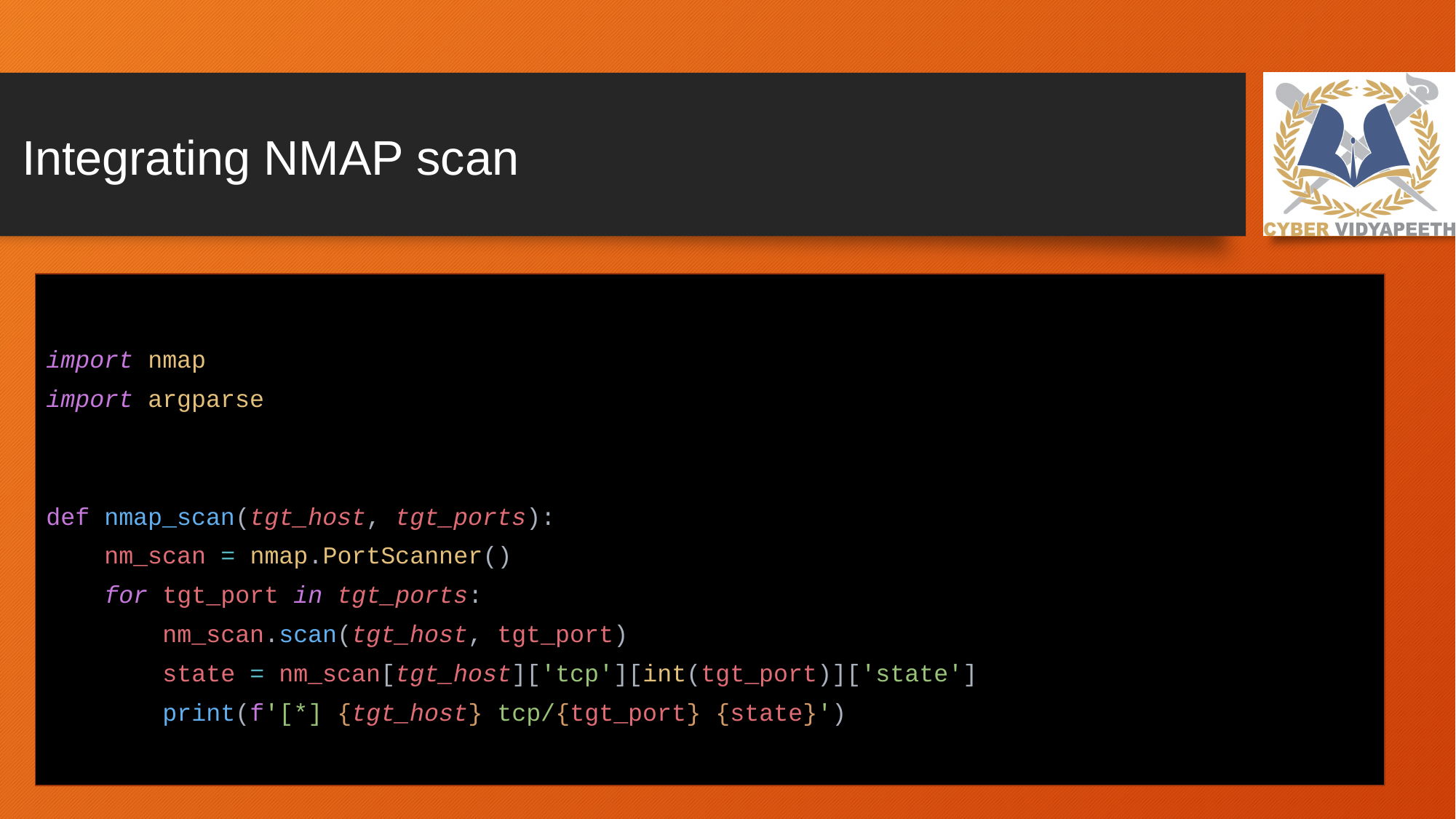

# Integrating NMAP scan
import nmap
import argparse

def nmap_scan(tgt_host, tgt_ports):
    nm_scan = nmap.PortScanner()
    for tgt_port in tgt_ports:
        nm_scan.scan(tgt_host, tgt_port)
        state = nm_scan[tgt_host]['tcp'][int(tgt_port)]['state']
        print(f'[*] {tgt_host} tcp/{tgt_port} {state}')